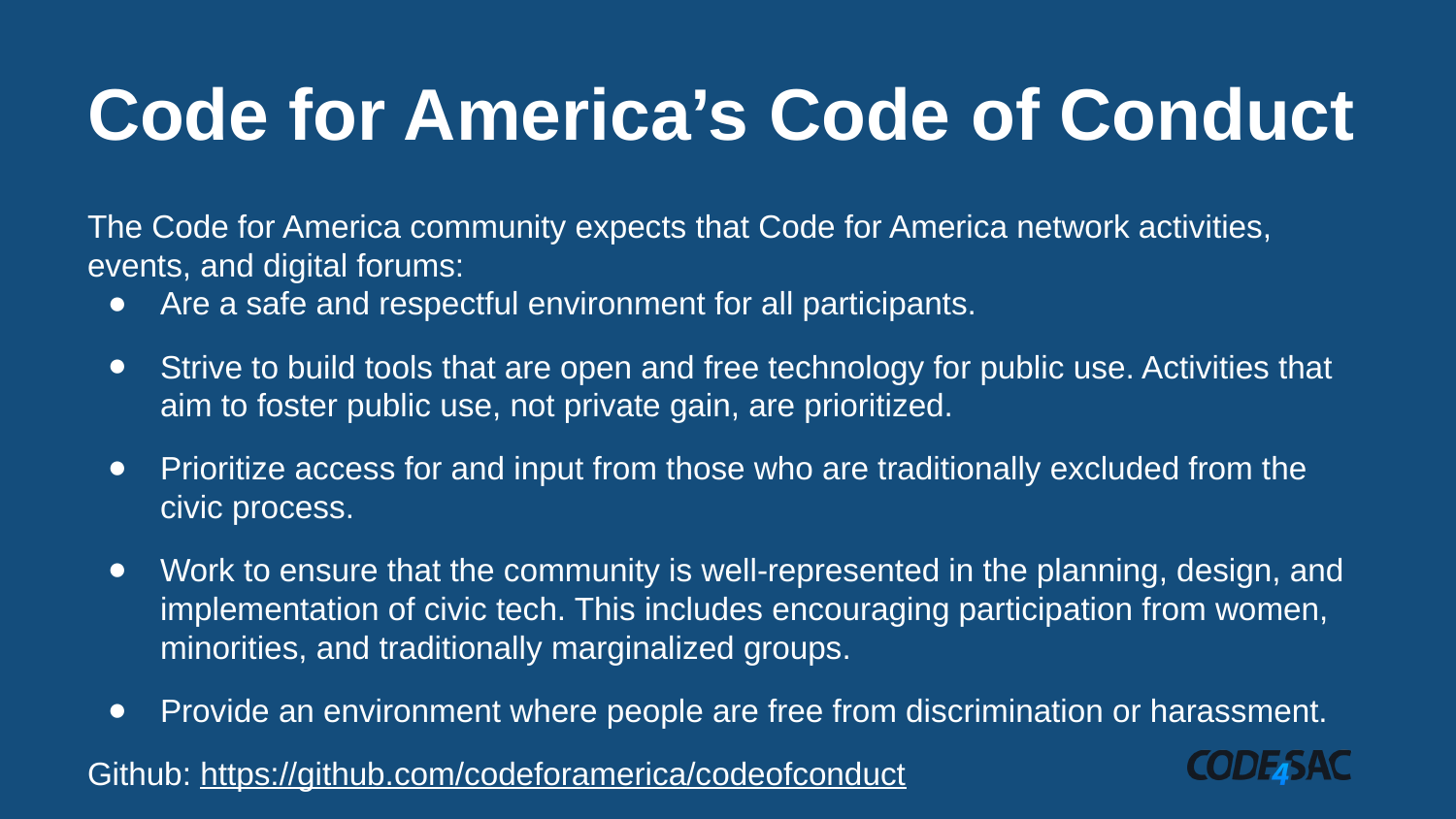

# Code for America’s Code of Conduct
The Code for America community expects that Code for America network activities, events, and digital forums:
Are a safe and respectful environment for all participants.
Strive to build tools that are open and free technology for public use. Activities that aim to foster public use, not private gain, are prioritized.
Prioritize access for and input from those who are traditionally excluded from the civic process.
Work to ensure that the community is well-represented in the planning, design, and implementation of civic tech. This includes encouraging participation from women, minorities, and traditionally marginalized groups.
Provide an environment where people are free from discrimination or harassment.
Github: https://github.com/codeforamerica/codeofconduct